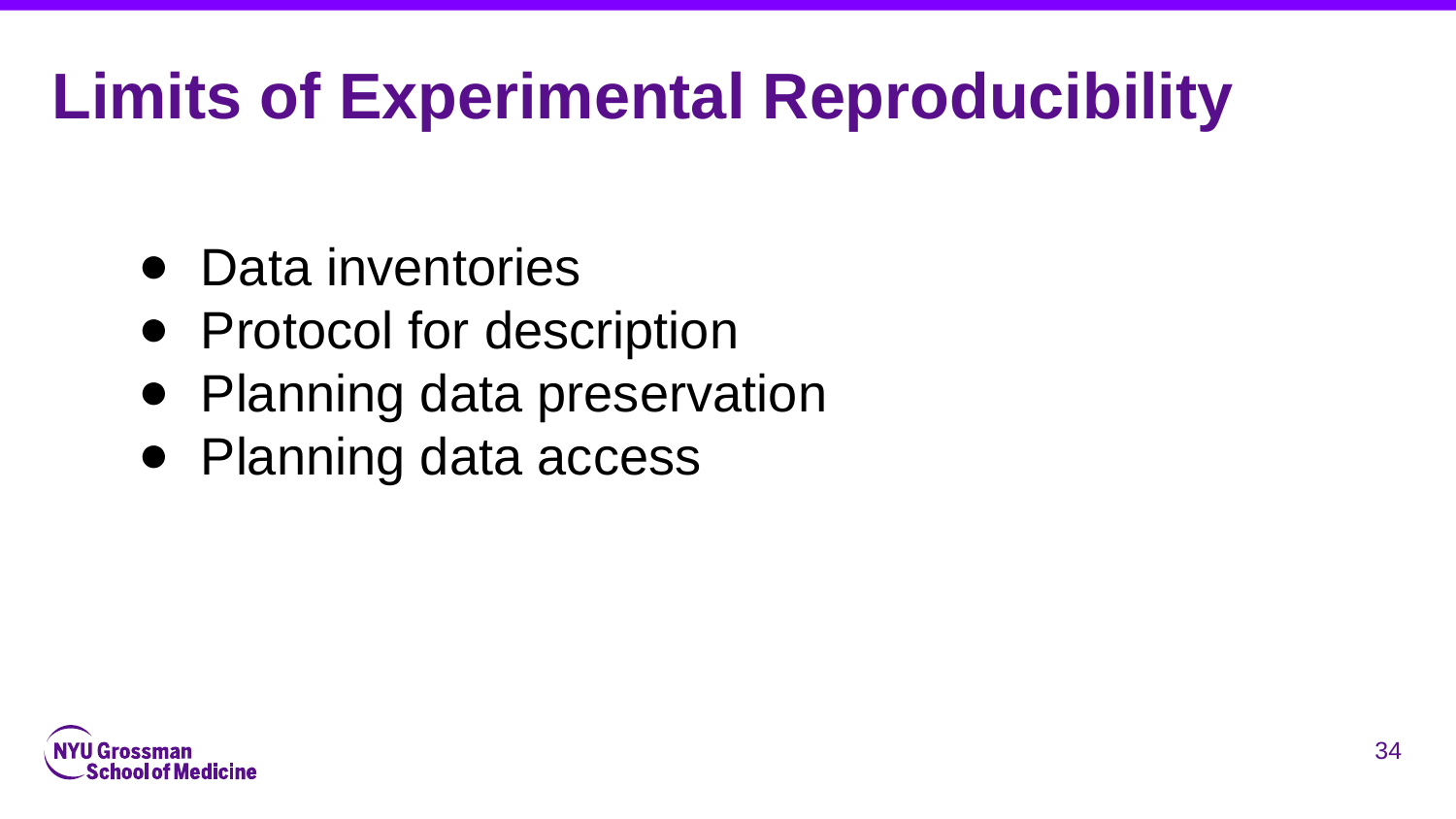

Limits of Experimental Reproducibility
Data inventories
Protocol for description
Planning data preservation
Planning data access
34